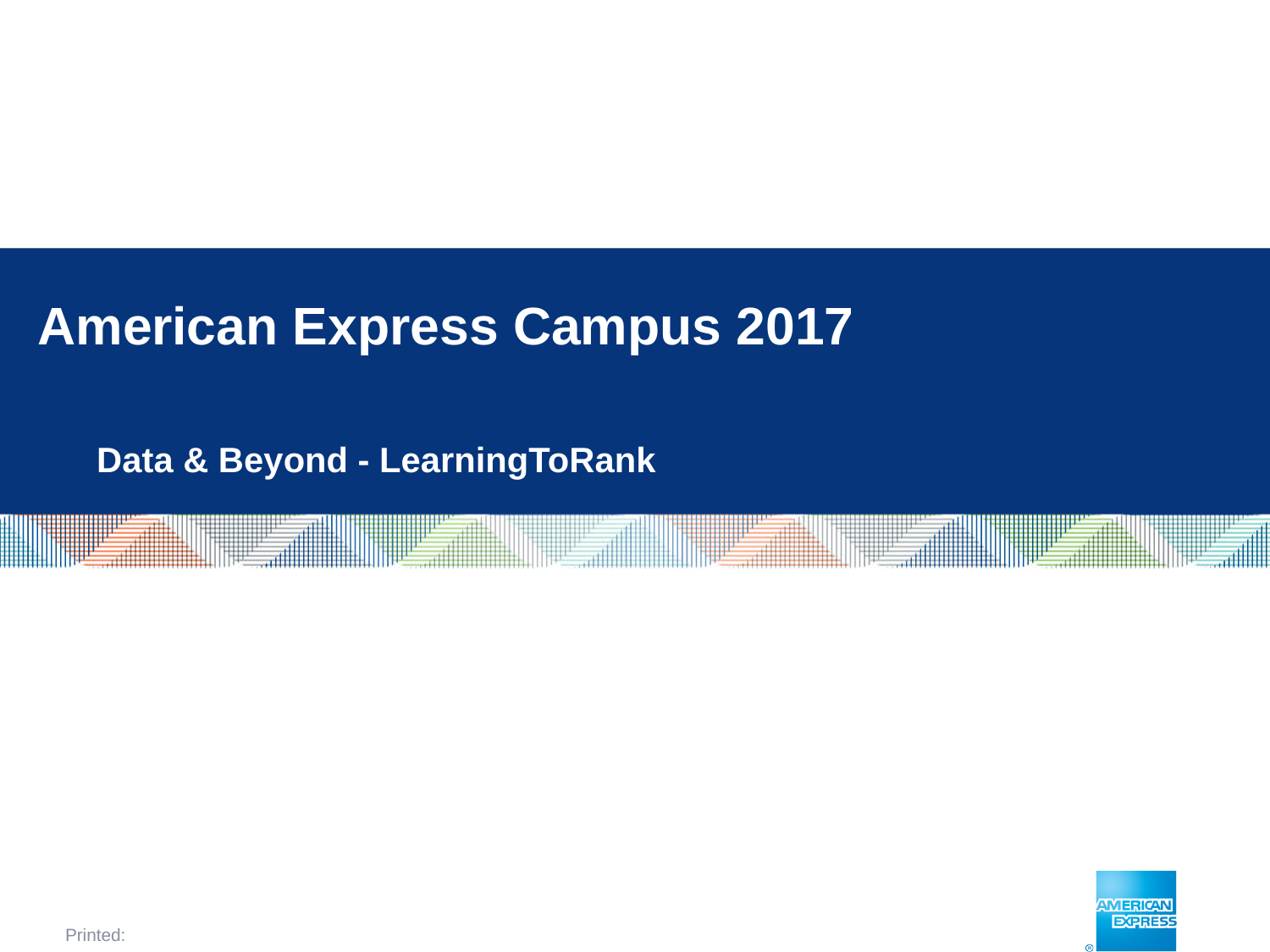

# American Express Campus 2017
Data & Beyond - LearningToRank